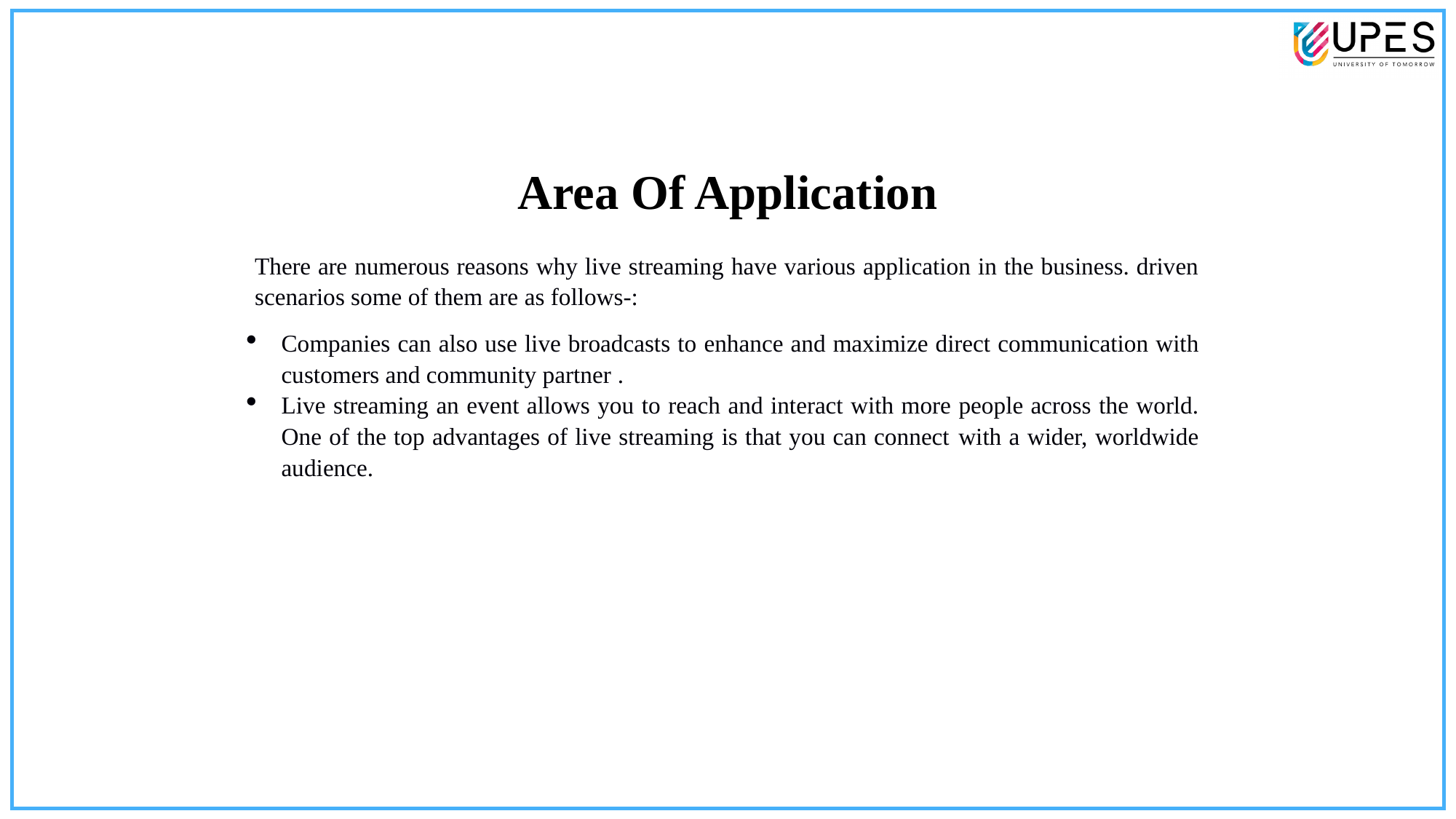

# Area Of Application
There are numerous reasons why live streaming have various application in the business. driven scenarios some of them are as follows-:
Companies can also use live broadcasts to enhance and maximize direct communication with customers and community partner .
Live streaming an event allows you to reach and interact with more people across the world. One of the top advantages of live streaming is that you can connect with a wider, worldwide audience.